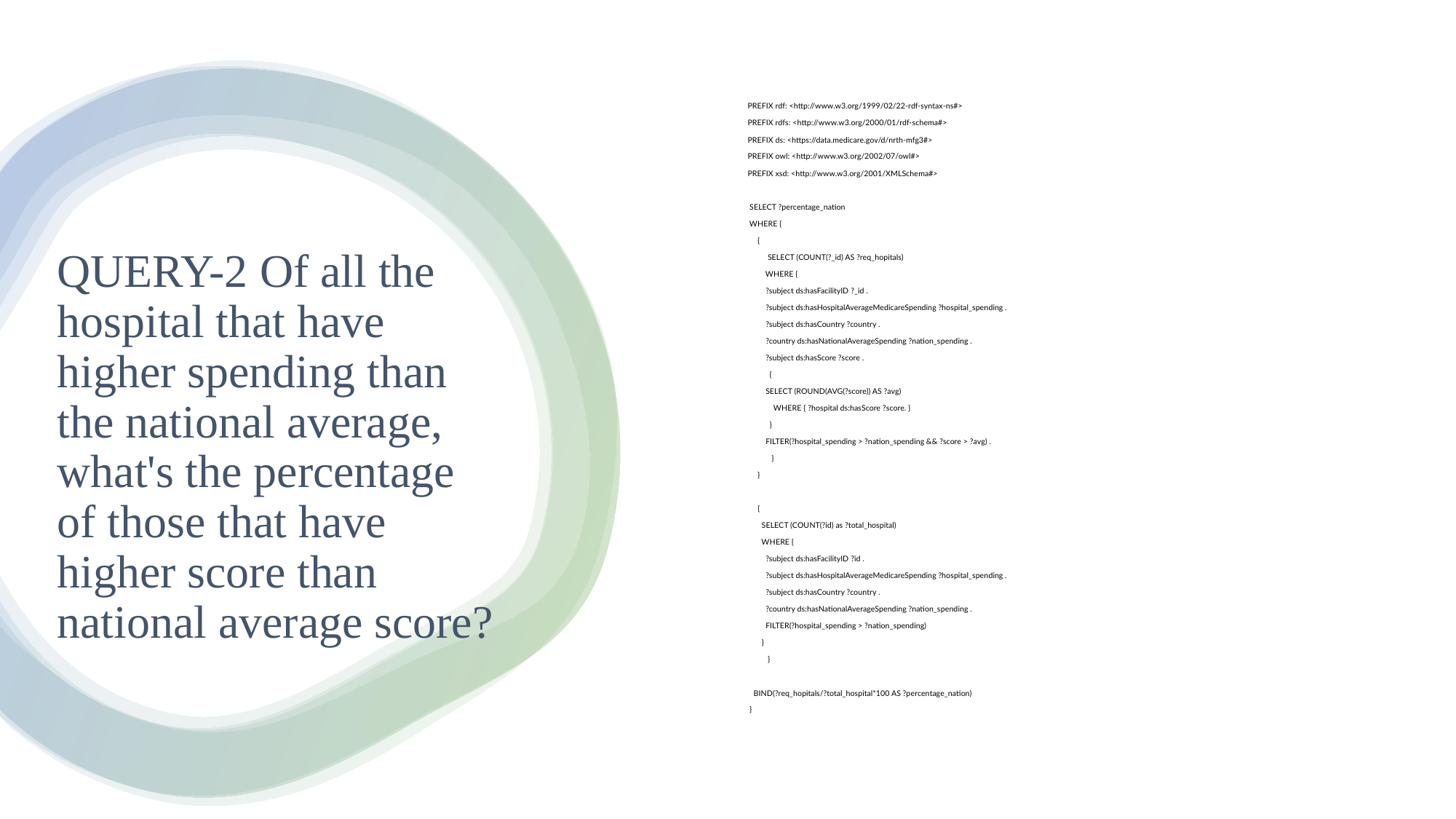

PREFIX rdf: <http://www.w3.org/1999/02/22-rdf-syntax-ns#>
PREFIX rdfs: <http://www.w3.org/2000/01/rdf-schema#>
PREFIX ds: <https://data.medicare.gov/d/nrth-mfg3#>
PREFIX owl: <http://www.w3.org/2002/07/owl#>
PREFIX xsd: <http://www.w3.org/2001/XMLSchema#>
 
 SELECT ?percentage_nation
 WHERE {
     {
          SELECT (COUNT(?_id) AS ?req_hopitals)
         WHERE {
         ?subject ds:hasFacilityID ?_id .
         ?subject ds:hasHospitalAverageMedicareSpending ?hospital_spending .
         ?subject ds:hasCountry ?country .
         ?country ds:hasNationalAverageSpending ?nation_spending .
         ?subject ds:hasScore ?score .
           {
         SELECT (ROUND(AVG(?score)) AS ?avg)
             WHERE { ?hospital ds:hasScore ?score. }
           }
         FILTER(?hospital_spending > ?nation_spending && ?score > ?avg) .
            }
     }
 
     {
       SELECT (COUNT(?id) as ?total_hospital)
       WHERE {
         ?subject ds:hasFacilityID ?id .
         ?subject ds:hasHospitalAverageMedicareSpending ?hospital_spending .
         ?subject ds:hasCountry ?country .
         ?country ds:hasNationalAverageSpending ?nation_spending .
         FILTER(?hospital_spending > ?nation_spending)
       }
          }
 
   BIND(?req_hopitals/?total_hospital*100 AS ?percentage_nation)
 }
# QUERY-2 Of all the hospital that have higher spending than the national average, what's the percentage of those that have higher score than national average score?